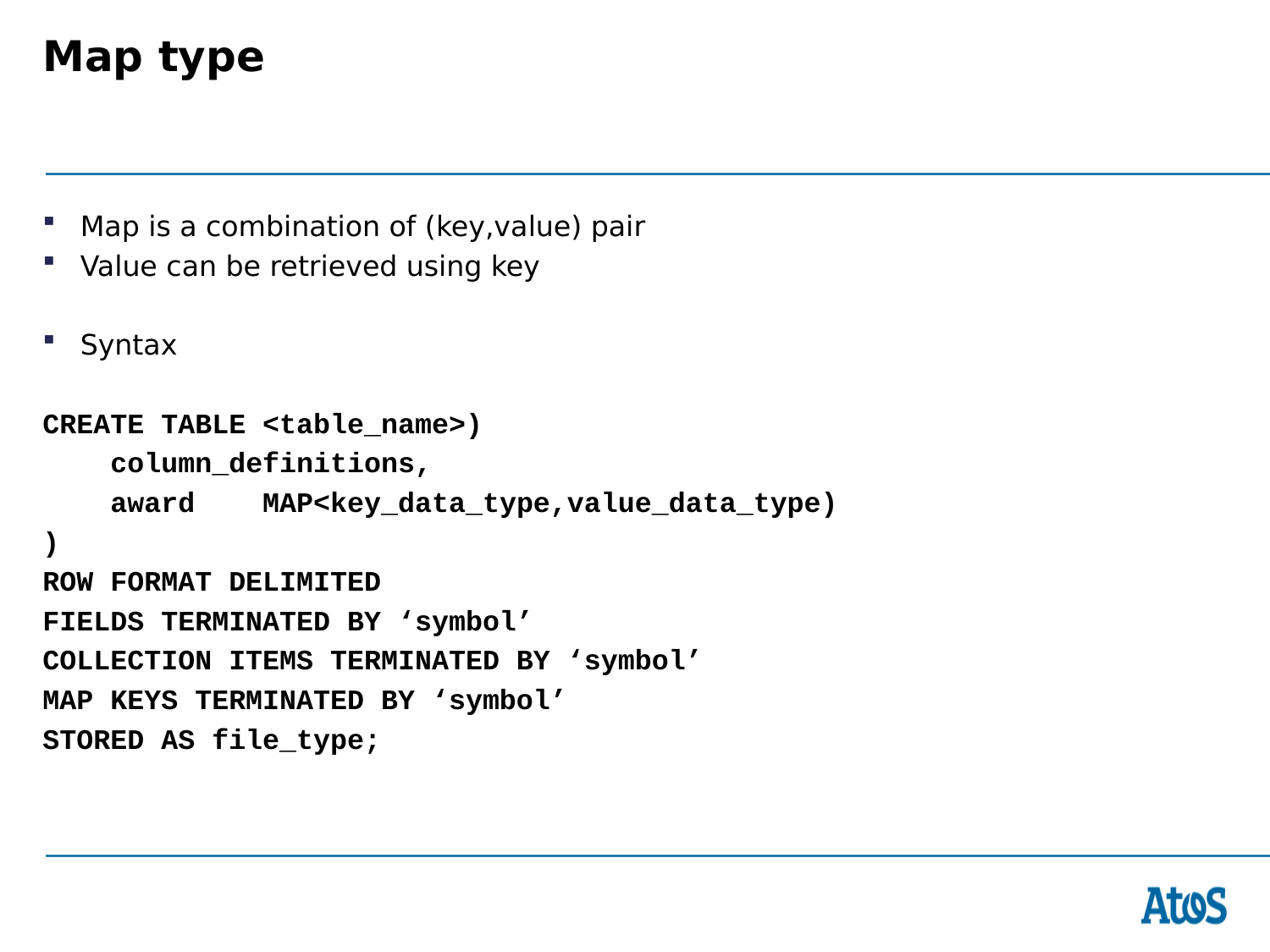

# Map type
Map is a combination of (key,value) pair
Value can be retrieved using key

Syntax

CREATE TABLE <table_name>)
    column_definitions,
    award    MAP<key_data_type,value_data_type)
)
ROW FORMAT DELIMITED
FIELDS TERMINATED BY ‘symbol’
COLLECTION ITEMS TERMINATED BY ‘symbol’
MAP KEYS TERMINATED BY ‘symbol’
STORED AS file_type;